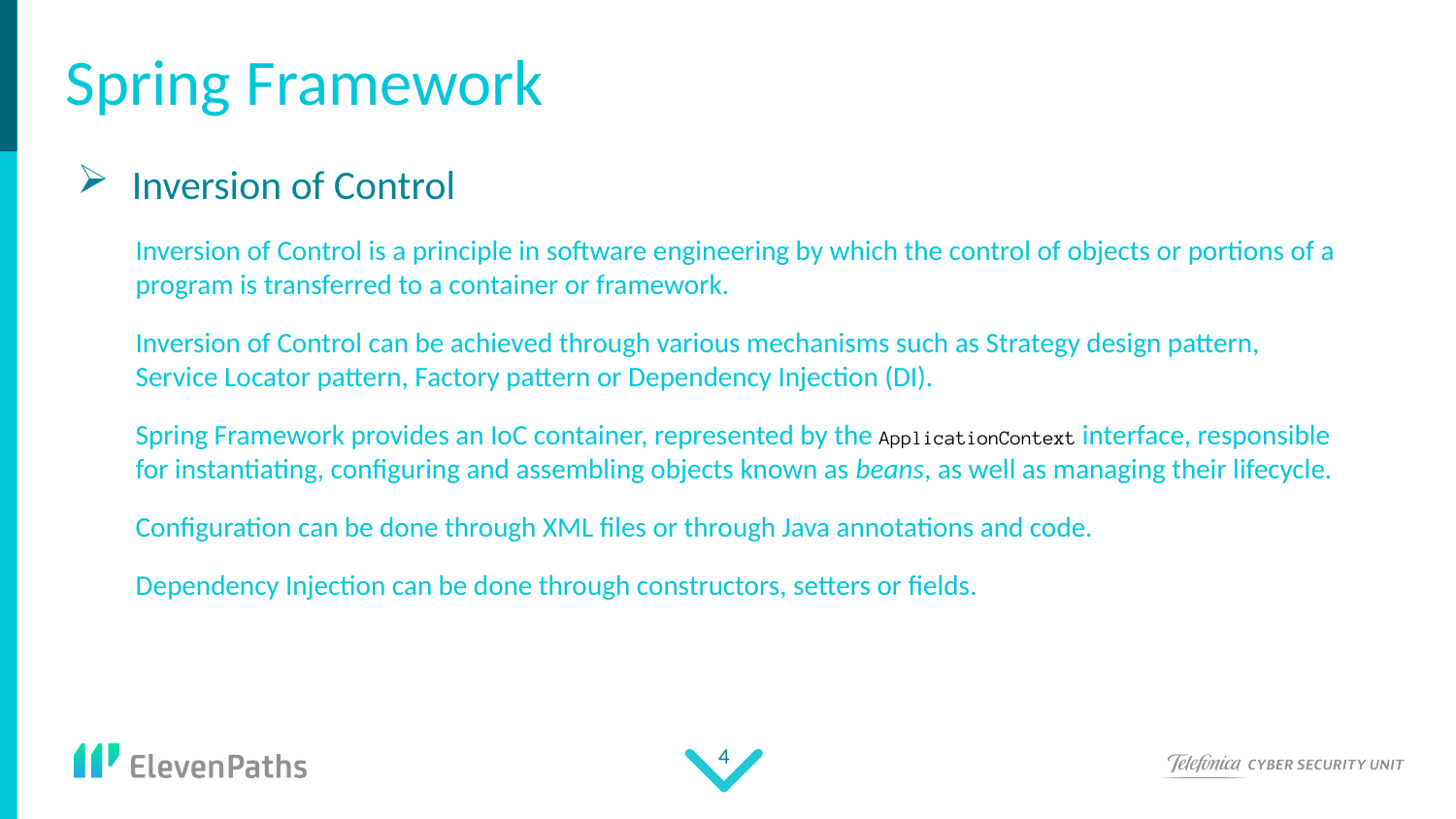

# Spring Framework
Inversion of Control
Inversion of Control is a principle in software engineering by which the control of objects or portions of a program is transferred to a container or framework.
Inversion of Control can be achieved through various mechanisms such as Strategy design pattern, Service Locator pattern, Factory pattern or Dependency Injection (DI).
Spring Framework provides an IoC container, represented by the ApplicationContext interface, responsible for instantiating, configuring and assembling objects known as beans, as well as managing their lifecycle.
Configuration can be done through XML files or through Java annotations and code.
Dependency Injection can be done through constructors, setters or fields.